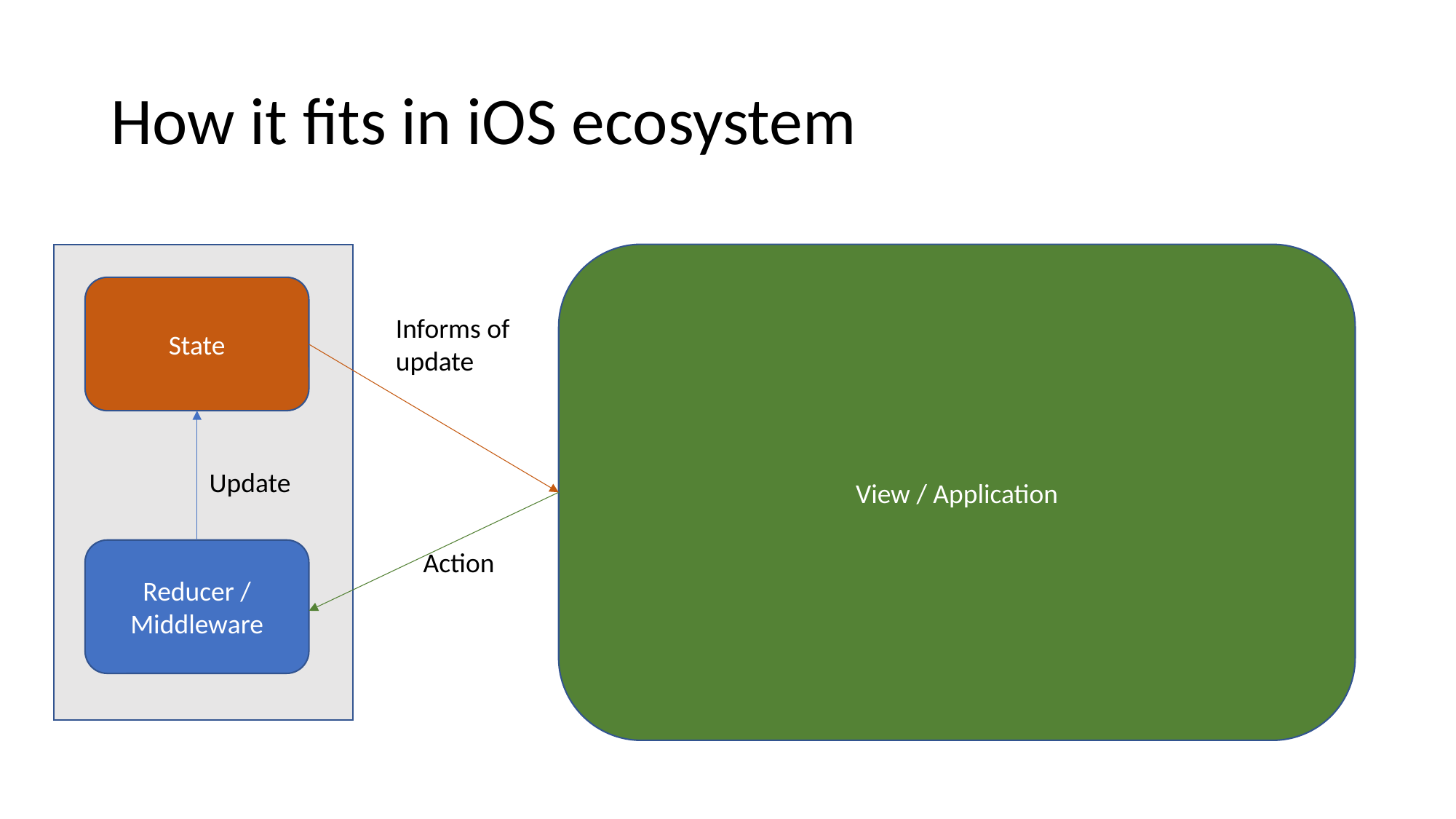

# How it fits in iOS ecosystem

View / Application
State
Informs of
update
Update
Reducer / Middleware
Action